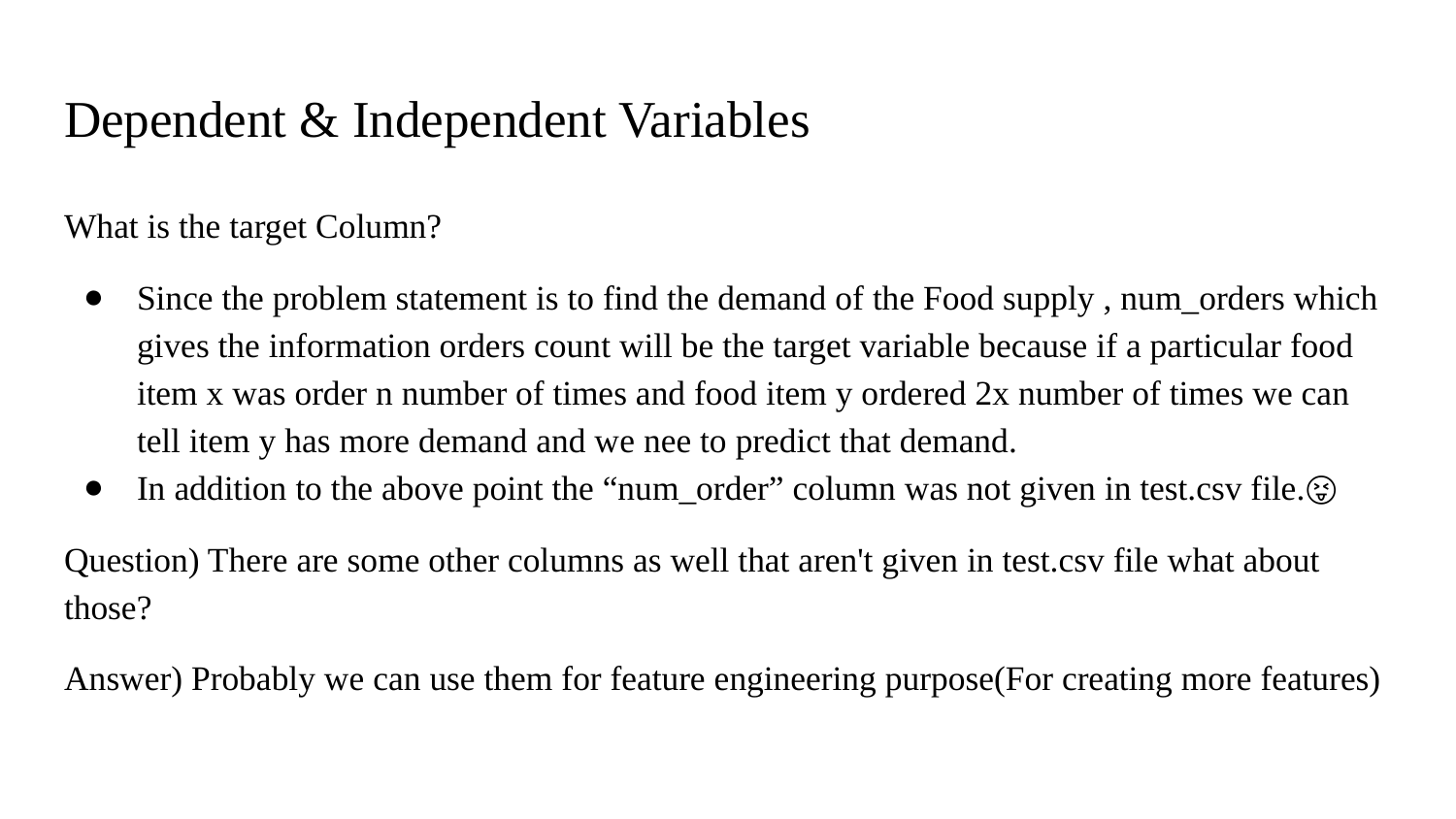

# Dependent & Independent Variables
What is the target Column?
Since the problem statement is to find the demand of the Food supply , num_orders which gives the information orders count will be the target variable because if a particular food item x was order n number of times and food item y ordered 2x number of times we can tell item y has more demand and we nee to predict that demand.
In addition to the above point the “num_order” column was not given in test.csv file.😝
Question) There are some other columns as well that aren't given in test.csv file what about those?
Answer) Probably we can use them for feature engineering purpose(For creating more features)